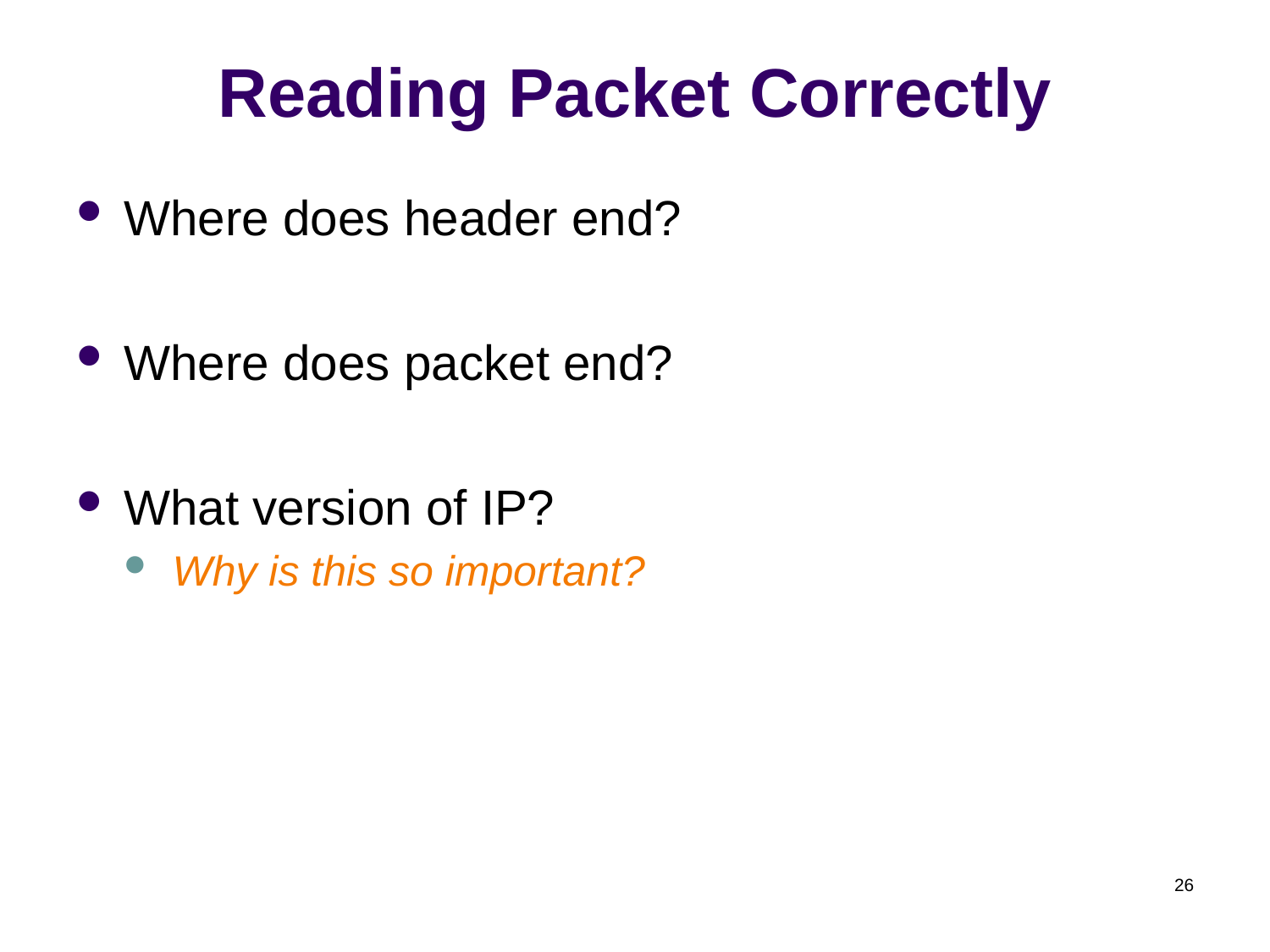

# Reading Packet Correctly
Where does header end?

Where does packet end?

What version of IP?
Why is this so important?
26